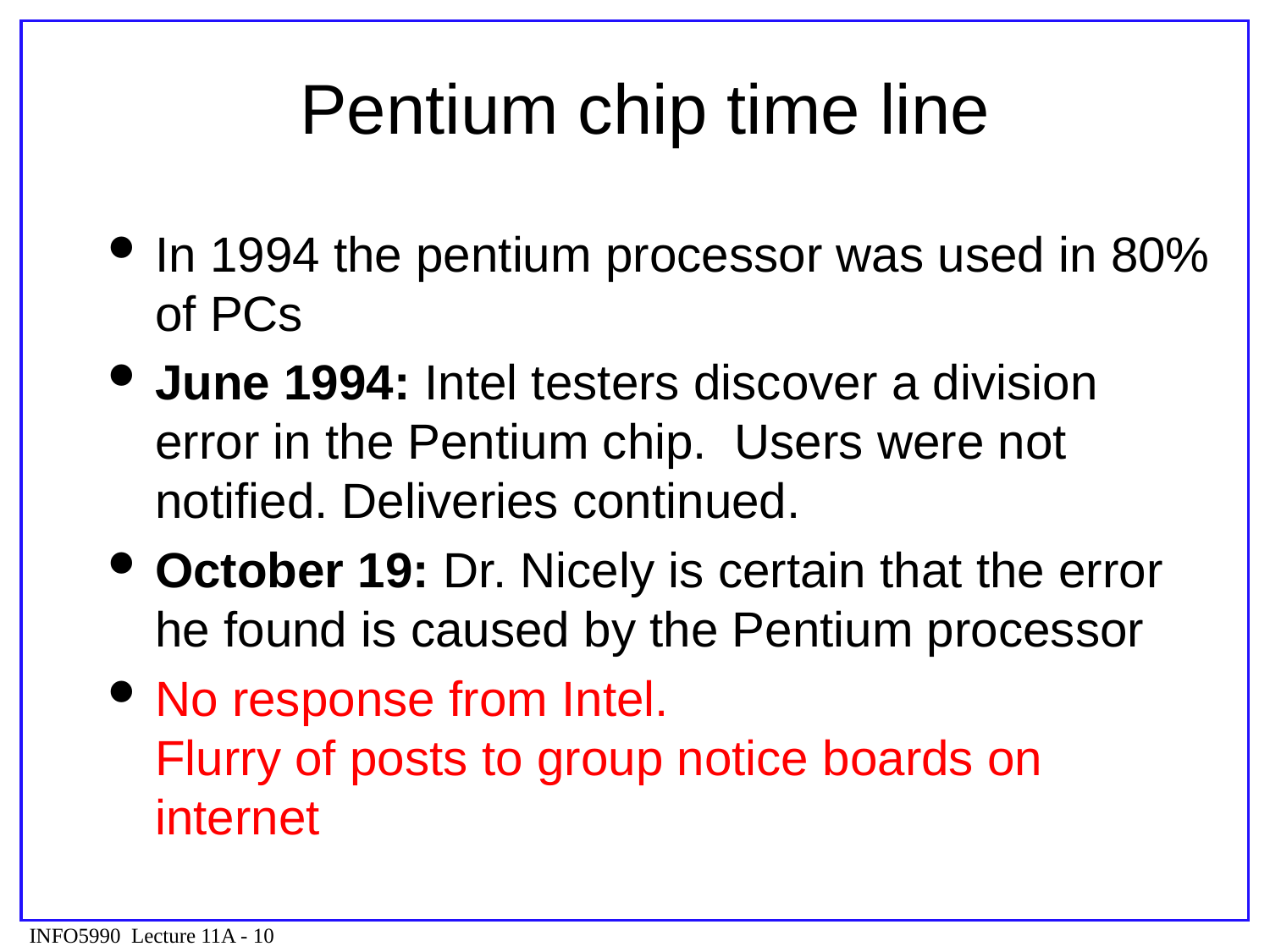

# Pentium chip time line
In 1994 the pentium processor was used in 80% of PCs
June 1994: Intel testers discover a division error in the Pentium chip.  Users were not notified. Deliveries continued.
October 19: Dr. Nicely is certain that the error he found is caused by the Pentium processor
No response from Intel.
Flurry of posts to group notice boards on internet